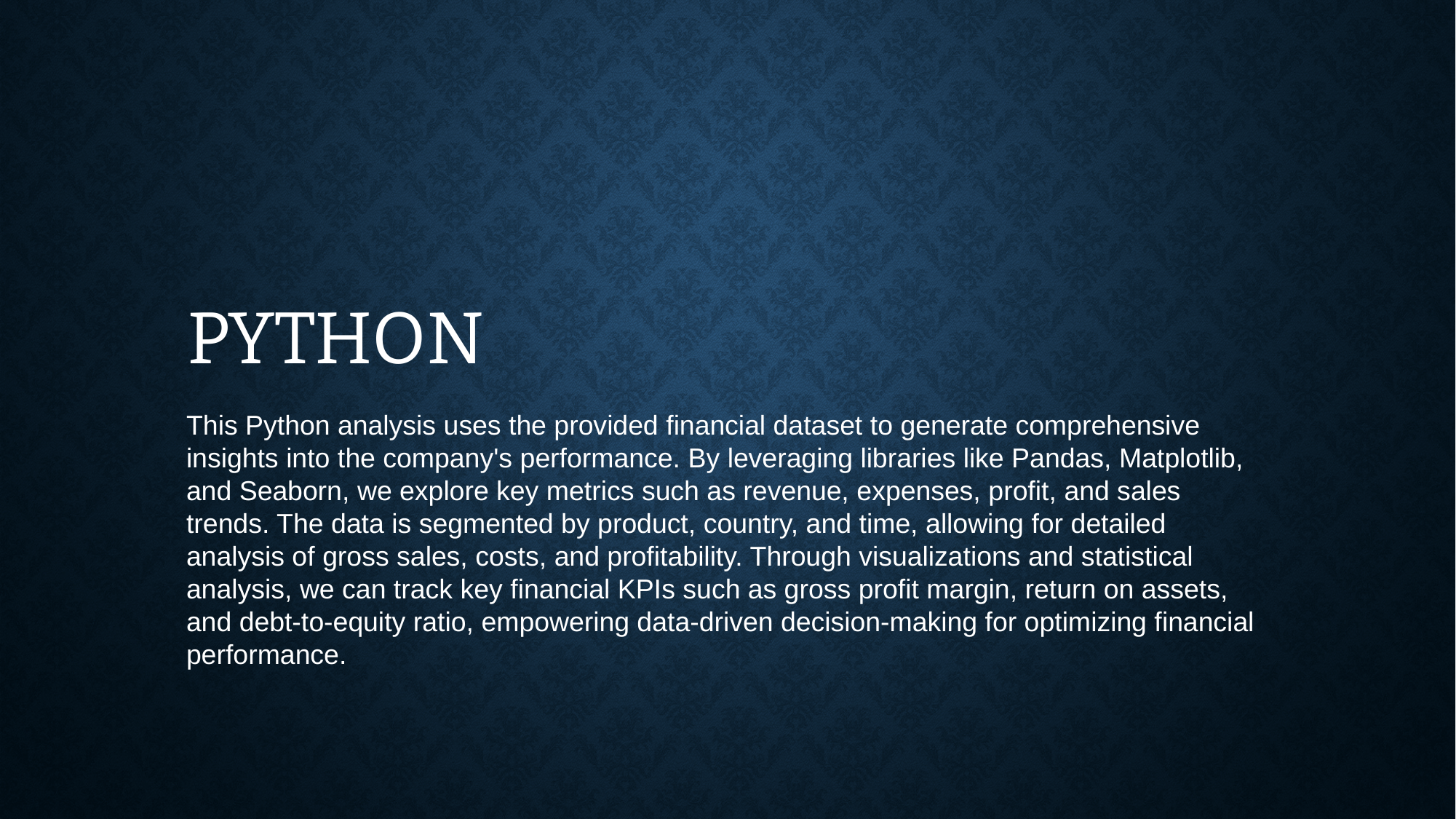

PYTHON
This Python analysis uses the provided financial dataset to generate comprehensive insights into the company's performance. By leveraging libraries like Pandas, Matplotlib, and Seaborn, we explore key metrics such as revenue, expenses, profit, and sales trends. The data is segmented by product, country, and time, allowing for detailed analysis of gross sales, costs, and profitability. Through visualizations and statistical analysis, we can track key financial KPIs such as gross profit margin, return on assets, and debt-to-equity ratio, empowering data-driven decision-making for optimizing financial performance.